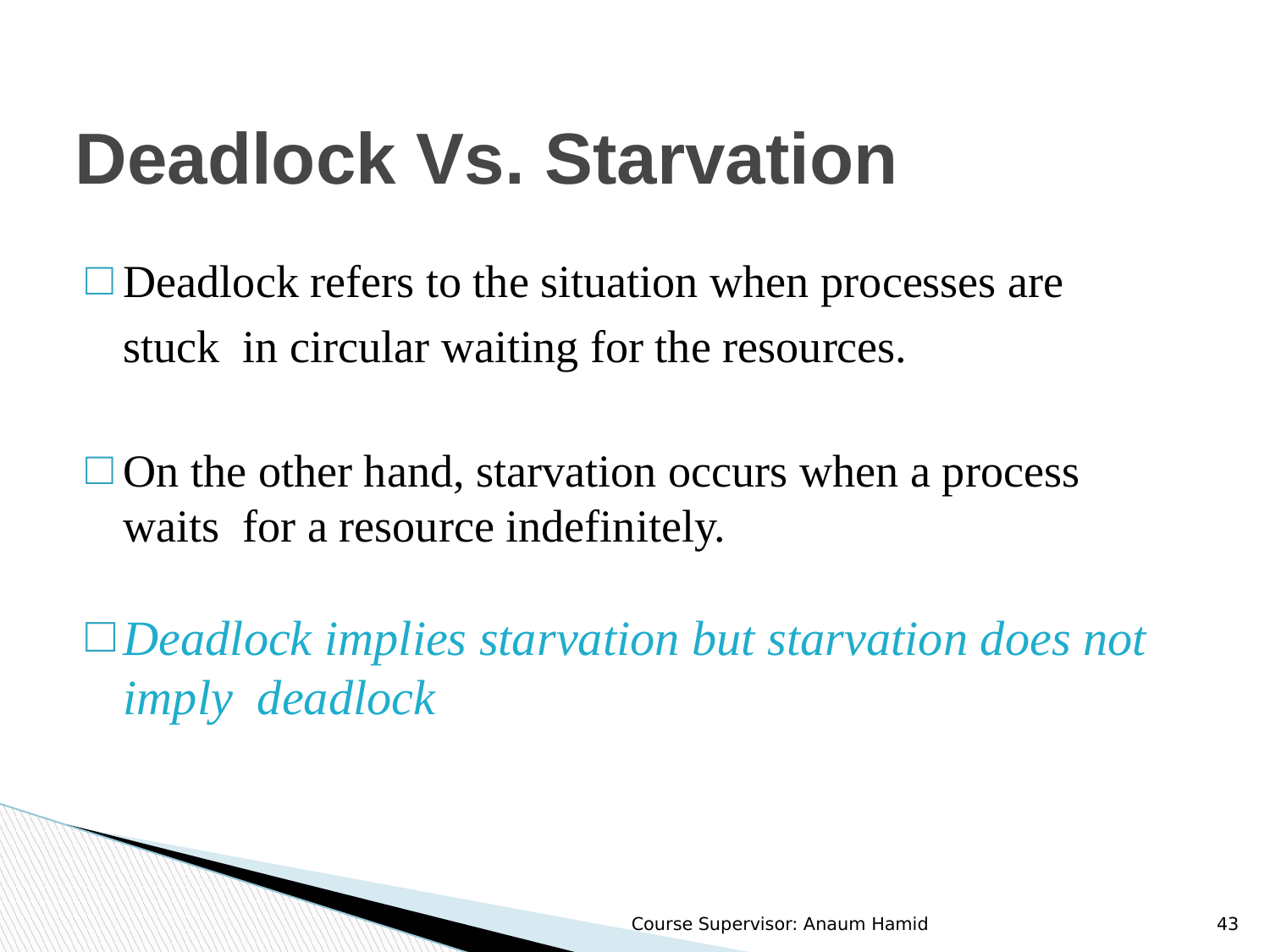

# Deadlock Vs. Starvation
Deadlock refers to the situation when processes are stuck  in circular waiting for the resources.

On the other hand, starvation occurs when a process waits  for a resource indefinitely.

Deadlock implies starvation but starvation does not imply  deadlock

Course Supervisor: Anaum Hamid
43